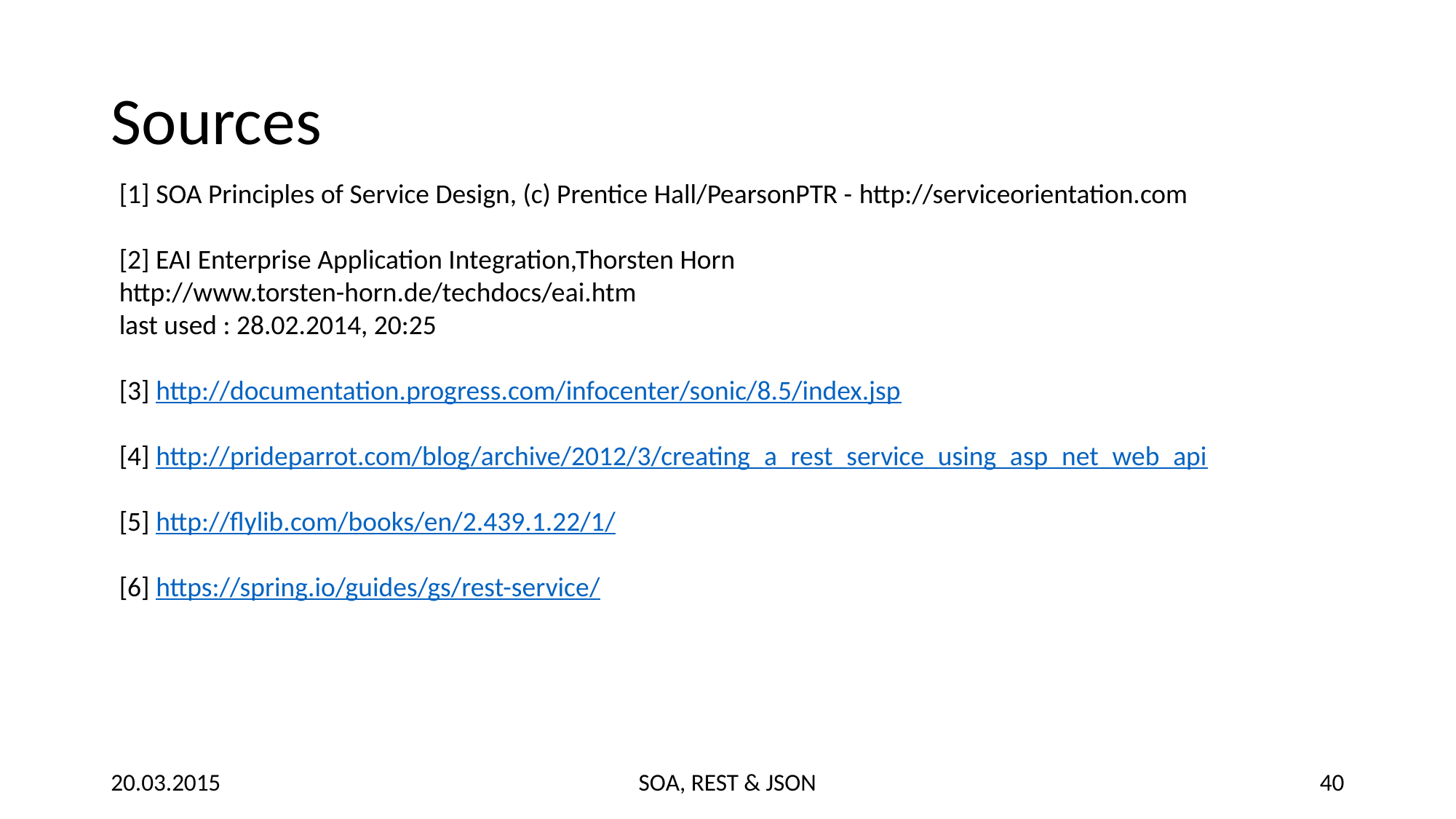

# Sources
[1] SOA Principles of Service Design, (c) Prentice Hall/PearsonPTR - http://serviceorientation.com

[2] EAI Enterprise Application Integration,Thorsten Horn
http://www.torsten-horn.de/techdocs/eai.htm
last used : 28.02.2014, 20:25

[3] http://documentation.progress.com/infocenter/sonic/8.5/index.jsp

[4] http://prideparrot.com/blog/archive/2012/3/creating_a_rest_service_using_asp_net_web_api

[5] http://flylib.com/books/en/2.439.1.22/1/

[6] https://spring.io/guides/gs/rest-service/

20.03.2015
SOA, REST & JSON
40